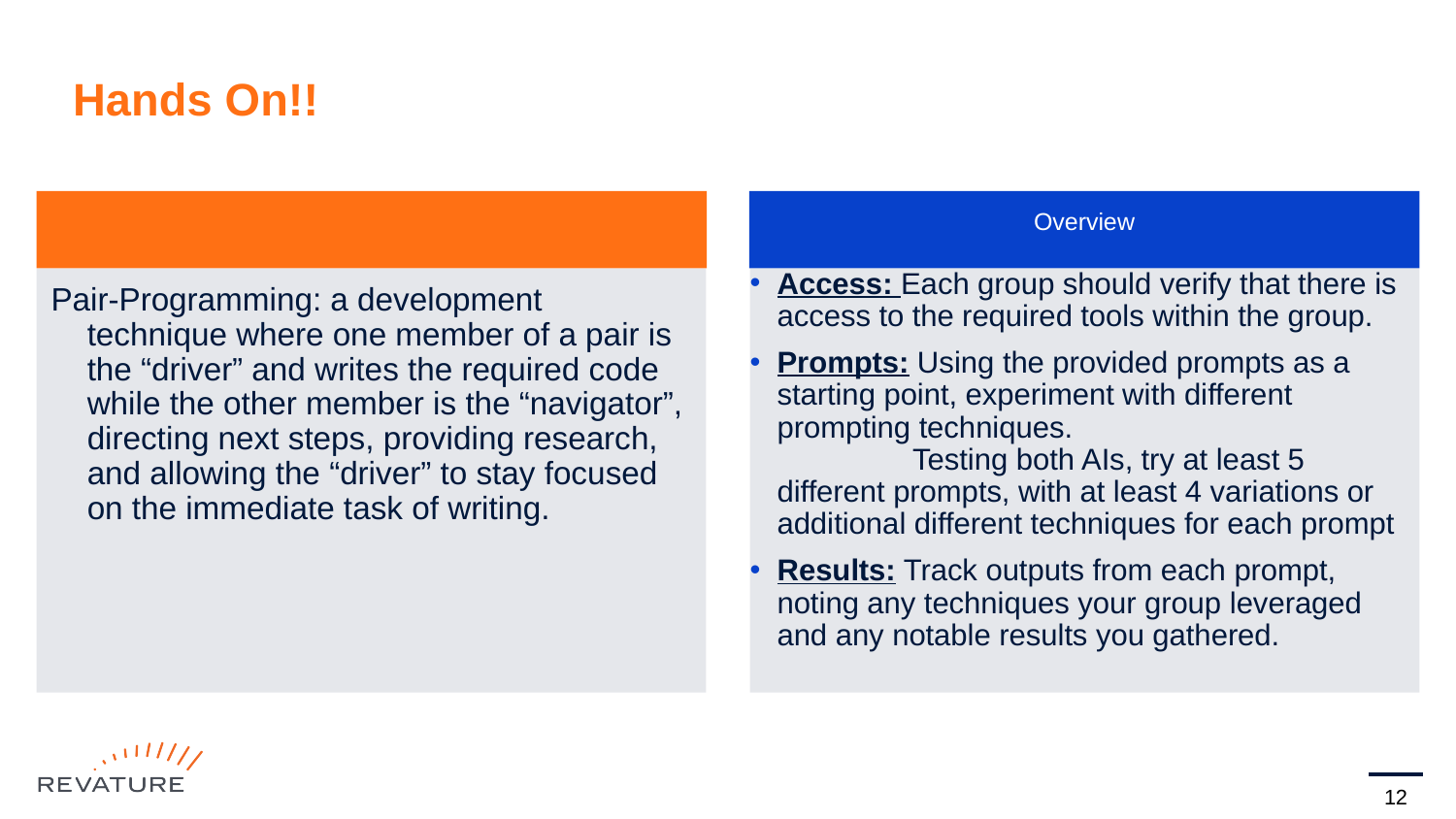

# Hands On!!

Overview
Pair-Programming: a development technique where one member of a pair is the “driver” and writes the required code while the other member is the “navigator”, directing next steps, providing research, and allowing the “driver” to stay focused on the immediate task of writing.
Access: Each group should verify that there is access to the required tools within the group.
Prompts: Using the provided prompts as a starting point, experiment with different prompting techniques.
	Testing both AIs, try at least 5 different prompts, with at least 4 variations or additional different techniques for each prompt
Results: Track outputs from each prompt, noting any techniques your group leveraged and any notable results you gathered.